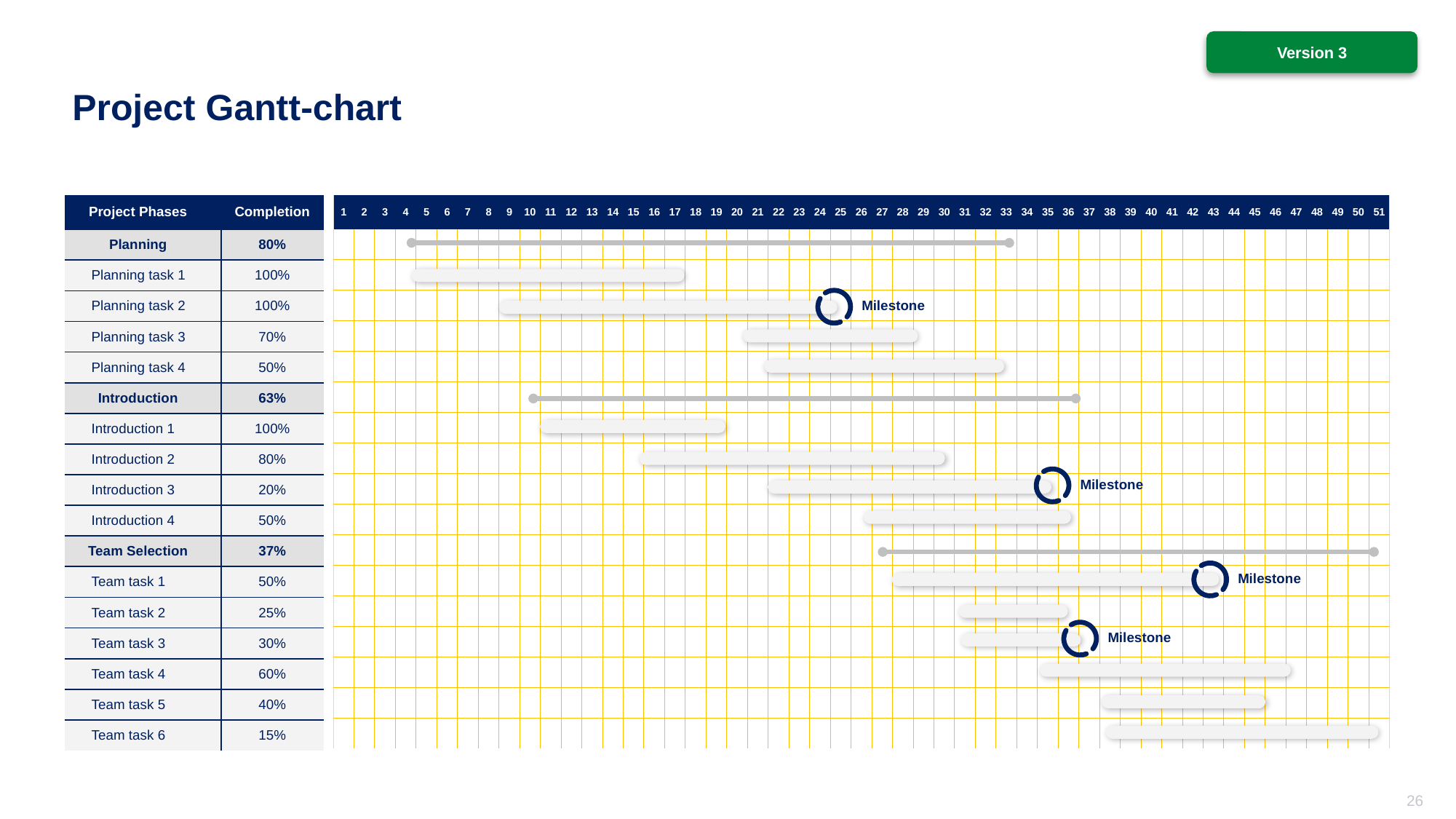

Version 3
# Project Gantt-chart
| Project Phases | Completion |
| --- | --- |
| Planning | 80% |
| Planning task 1 | 100% |
| Planning task 2 | 100% |
| Planning task 3 | 70% |
| Planning task 4 | 50% |
| Introduction | 63% |
| Introduction 1 | 100% |
| Introduction 2 | 80% |
| Introduction 3 | 20% |
| Introduction 4 | 50% |
| Team Selection | 37% |
| Team task 1 | 50% |
| Team task 2 | 25% |
| Team task 3 | 30% |
| Team task 4 | 60% |
| Team task 5 | 40% |
| Team task 6 | 15% |
| 1 | 2 | 3 | 4 | 5 | 6 | 7 | 8 | 9 | 10 | 11 | 12 | 13 | 14 | 15 | 16 | 17 | 18 | 19 | 20 | 21 | 22 | 23 | 24 | 25 | 26 | 27 | 28 | 29 | 30 | 31 | 32 | 33 | 34 | 35 | 36 | 37 | 38 | 39 | 40 | 41 | 42 | 43 | 44 | 45 | 46 | 47 | 48 | 49 | 50 | 51 |
| --- | --- | --- | --- | --- | --- | --- | --- | --- | --- | --- | --- | --- | --- | --- | --- | --- | --- | --- | --- | --- | --- | --- | --- | --- | --- | --- | --- | --- | --- | --- | --- | --- | --- | --- | --- | --- | --- | --- | --- | --- | --- | --- | --- | --- | --- | --- | --- | --- | --- | --- |
|  |  |  |  |  |  |  |  |  |  |  |  |  |  |  |  |  |  |  |  |  |  |  |  |  |  |  |  |  |  |  |  |  |  |  |  |  |  |  |  |  |  |  |  |  |  |  |  |  |  |  |
|  |  |  |  |  |  |  |  |  |  |  |  |  |  |  |  |  |  |  |  |  |  |  |  |  |  |  |  |  |  |  |  |  |  |  |  |  |  |  |  |  |  |  |  |  |  |  |  |  |  |  |
|  |  |  |  |  |  |  |  |  |  |  |  |  |  |  |  |  |  |  |  |  |  |  |  |  |  |  |  |  |  |  |  |  |  |  |  |  |  |  |  |  |  |  |  |  |  |  |  |  |  |  |
|  |  |  |  |  |  |  |  |  |  |  |  |  |  |  |  |  |  |  |  |  |  |  |  |  |  |  |  |  |  |  |  |  |  |  |  |  |  |  |  |  |  |  |  |  |  |  |  |  |  |  |
|  |  |  |  |  |  |  |  |  |  |  |  |  |  |  |  |  |  |  |  |  |  |  |  |  |  |  |  |  |  |  |  |  |  |  |  |  |  |  |  |  |  |  |  |  |  |  |  |  |  |  |
|  |  |  |  |  |  |  |  |  |  |  |  |  |  |  |  |  |  |  |  |  |  |  |  |  |  |  |  |  |  |  |  |  |  |  |  |  |  |  |  |  |  |  |  |  |  |  |  |  |  |  |
|  |  |  |  |  |  |  |  |  |  |  |  |  |  |  |  |  |  |  |  |  |  |  |  |  |  |  |  |  |  |  |  |  |  |  |  |  |  |  |  |  |  |  |  |  |  |  |  |  |  |  |
|  |  |  |  |  |  |  |  |  |  |  |  |  |  |  |  |  |  |  |  |  |  |  |  |  |  |  |  |  |  |  |  |  |  |  |  |  |  |  |  |  |  |  |  |  |  |  |  |  |  |  |
|  |  |  |  |  |  |  |  |  |  |  |  |  |  |  |  |  |  |  |  |  |  |  |  |  |  |  |  |  |  |  |  |  |  |  |  |  |  |  |  |  |  |  |  |  |  |  |  |  |  |  |
|  |  |  |  |  |  |  |  |  |  |  |  |  |  |  |  |  |  |  |  |  |  |  |  |  |  |  |  |  |  |  |  |  |  |  |  |  |  |  |  |  |  |  |  |  |  |  |  |  |  |  |
|  |  |  |  |  |  |  |  |  |  |  |  |  |  |  |  |  |  |  |  |  |  |  |  |  |  |  |  |  |  |  |  |  |  |  |  |  |  |  |  |  |  |  |  |  |  |  |  |  |  |  |
|  |  |  |  |  |  |  |  |  |  |  |  |  |  |  |  |  |  |  |  |  |  |  |  |  |  |  |  |  |  |  |  |  |  |  |  |  |  |  |  |  |  |  |  |  |  |  |  |  |  |  |
|  |  |  |  |  |  |  |  |  |  |  |  |  |  |  |  |  |  |  |  |  |  |  |  |  |  |  |  |  |  |  |  |  |  |  |  |  |  |  |  |  |  |  |  |  |  |  |  |  |  |  |
|  |  |  |  |  |  |  |  |  |  |  |  |  |  |  |  |  |  |  |  |  |  |  |  |  |  |  |  |  |  |  |  |  |  |  |  |  |  |  |  |  |  |  |  |  |  |  |  |  |  |  |
|  |  |  |  |  |  |  |  |  |  |  |  |  |  |  |  |  |  |  |  |  |  |  |  |  |  |  |  |  |  |  |  |  |  |  |  |  |  |  |  |  |  |  |  |  |  |  |  |  |  |  |
|  |  |  |  |  |  |  |  |  |  |  |  |  |  |  |  |  |  |  |  |  |  |  |  |  |  |  |  |  |  |  |  |  |  |  |  |  |  |  |  |  |  |  |  |  |  |  |  |  |  |  |
|  |  |  |  |  |  |  |  |  |  |  |  |  |  |  |  |  |  |  |  |  |  |  |  |  |  |  |  |  |  |  |  |  |  |  |  |  |  |  |  |  |  |  |  |  |  |  |  |  |  |  |

Milestone

Milestone

Milestone

Milestone

26